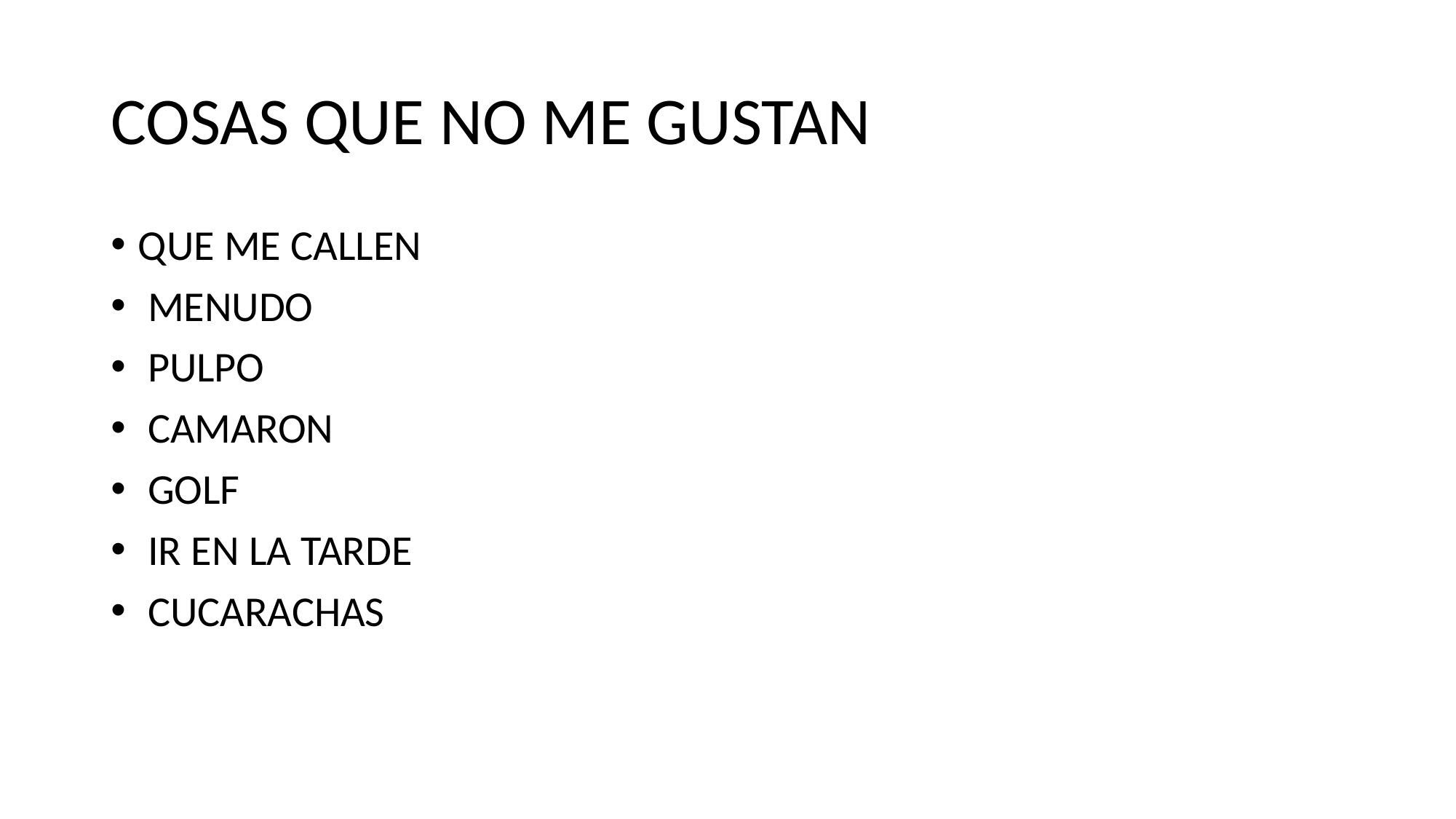

# COSAS QUE NO ME GUSTAN
QUE ME CALLEN
 MENUDO
 PULPO
 CAMARON
 GOLF
 IR EN LA TARDE
 CUCARACHAS